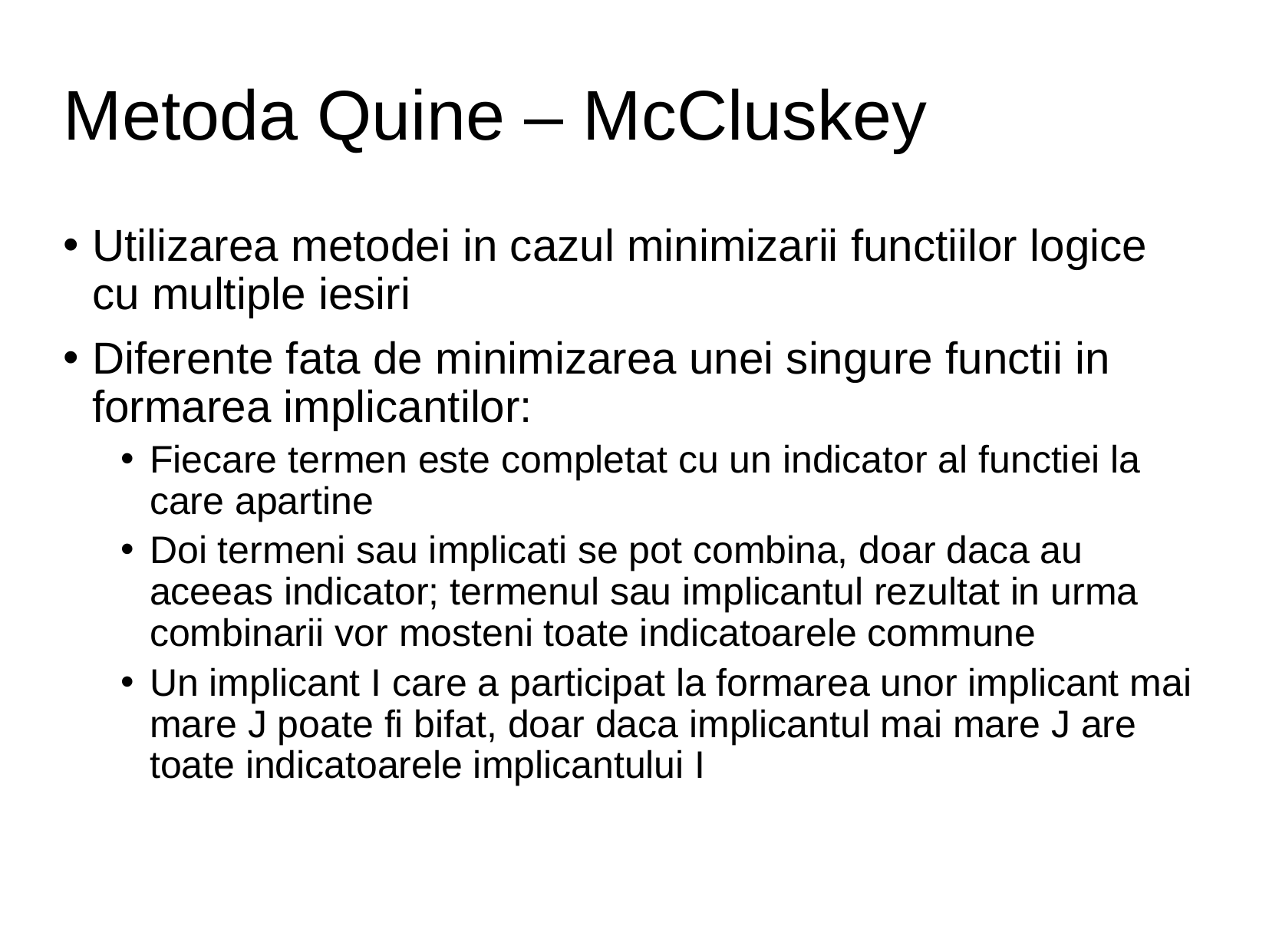

# Metoda Quine – McCluskey
Utilizarea metodei in cazul minimizarii functiilor logice cu multiple iesiri
Diferente fata de minimizarea unei singure functii in formarea implicantilor:
Fiecare termen este completat cu un indicator al functiei la care apartine
Doi termeni sau implicati se pot combina, doar daca au aceeas indicator; termenul sau implicantul rezultat in urma combinarii vor mosteni toate indicatoarele commune
Un implicant I care a participat la formarea unor implicant mai mare J poate fi bifat, doar daca implicantul mai mare J are toate indicatoarele implicantului I